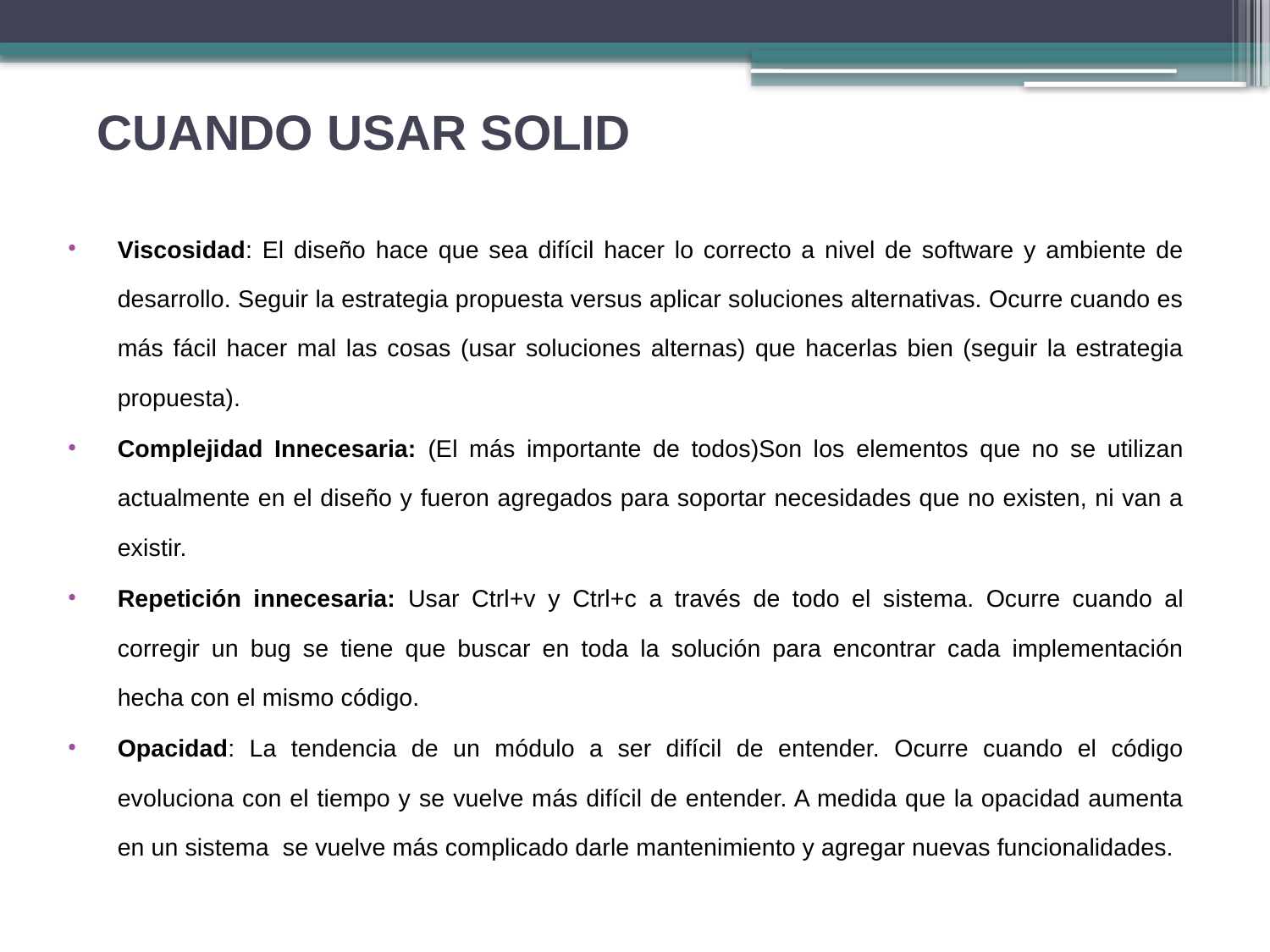

# CUANDO USAR SOLID

Viscosidad: El diseño hace que sea difícil hacer lo correcto a nivel de software y ambiente de desarrollo. Seguir la estrategia propuesta versus aplicar soluciones alternativas. Ocurre cuando es más fácil hacer mal las cosas (usar soluciones alternas) que hacerlas bien (seguir la estrategia propuesta).
Complejidad Innecesaria: (El más importante de todos)Son los elementos que no se utilizan actualmente en el diseño y fueron agregados para soportar necesidades que no existen, ni van a existir.
Repetición innecesaria: Usar Ctrl+v y Ctrl+c a través de todo el sistema. Ocurre cuando al corregir un bug se tiene que buscar en toda la solución para encontrar cada implementación hecha con el mismo código.
Opacidad: La tendencia de un módulo a ser difícil de entender. Ocurre cuando el código evoluciona con el tiempo y se vuelve más difícil de entender. A medida que la opacidad aumenta en un sistema  se vuelve más complicado darle mantenimiento y agregar nuevas funcionalidades.